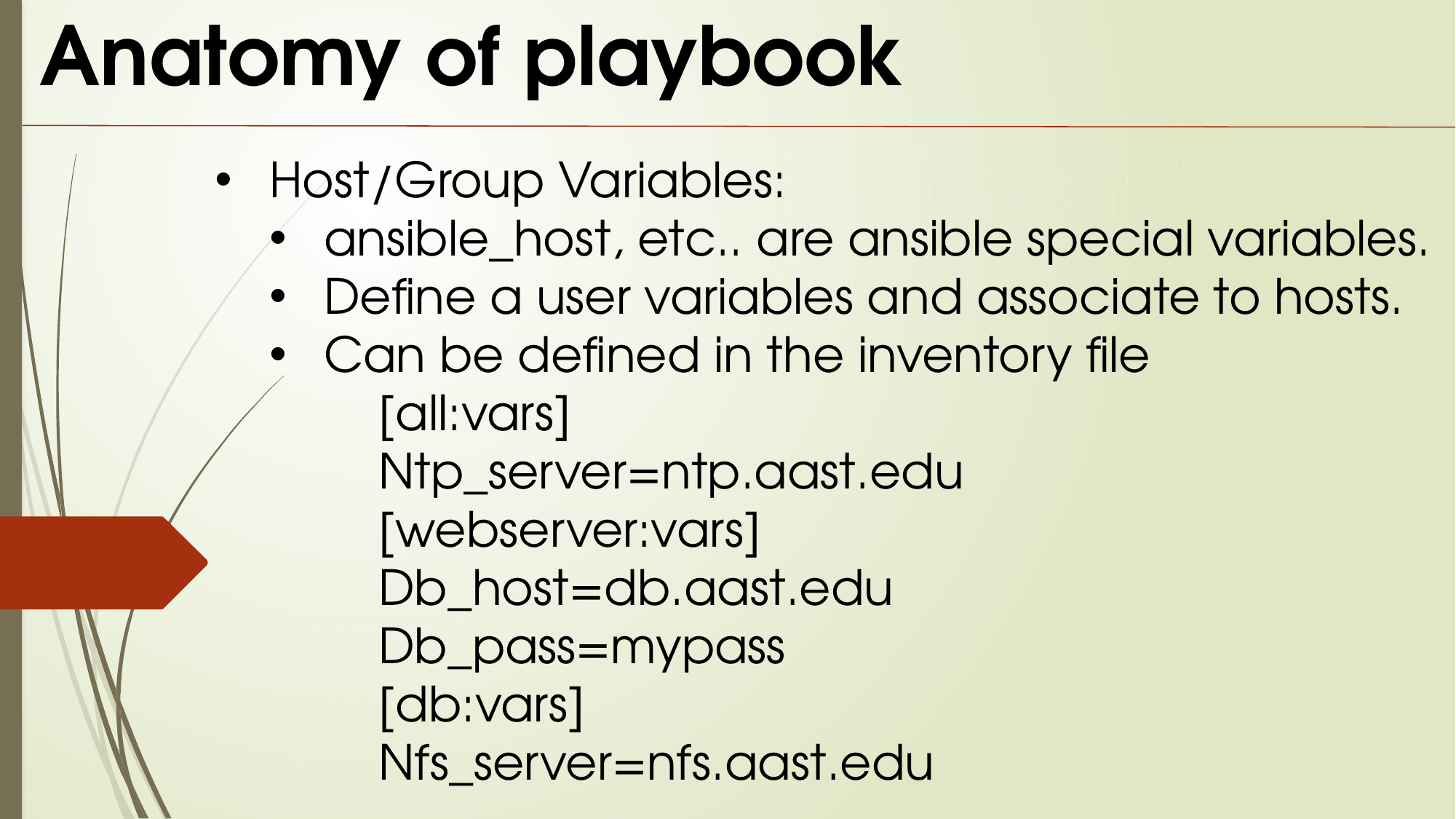

Anatomy of playbook
Host/Group Variables:
ansible_host, etc.. are ansible special variables.
Define a user variables and associate to hosts.
Can be defined in the inventory file
[all:vars]
Ntp_server=ntp.aast.edu
[webserver:vars]
Db_host=db.aast.edu
Db_pass=mypass
[db:vars]
Nfs_server=nfs.aast.edu